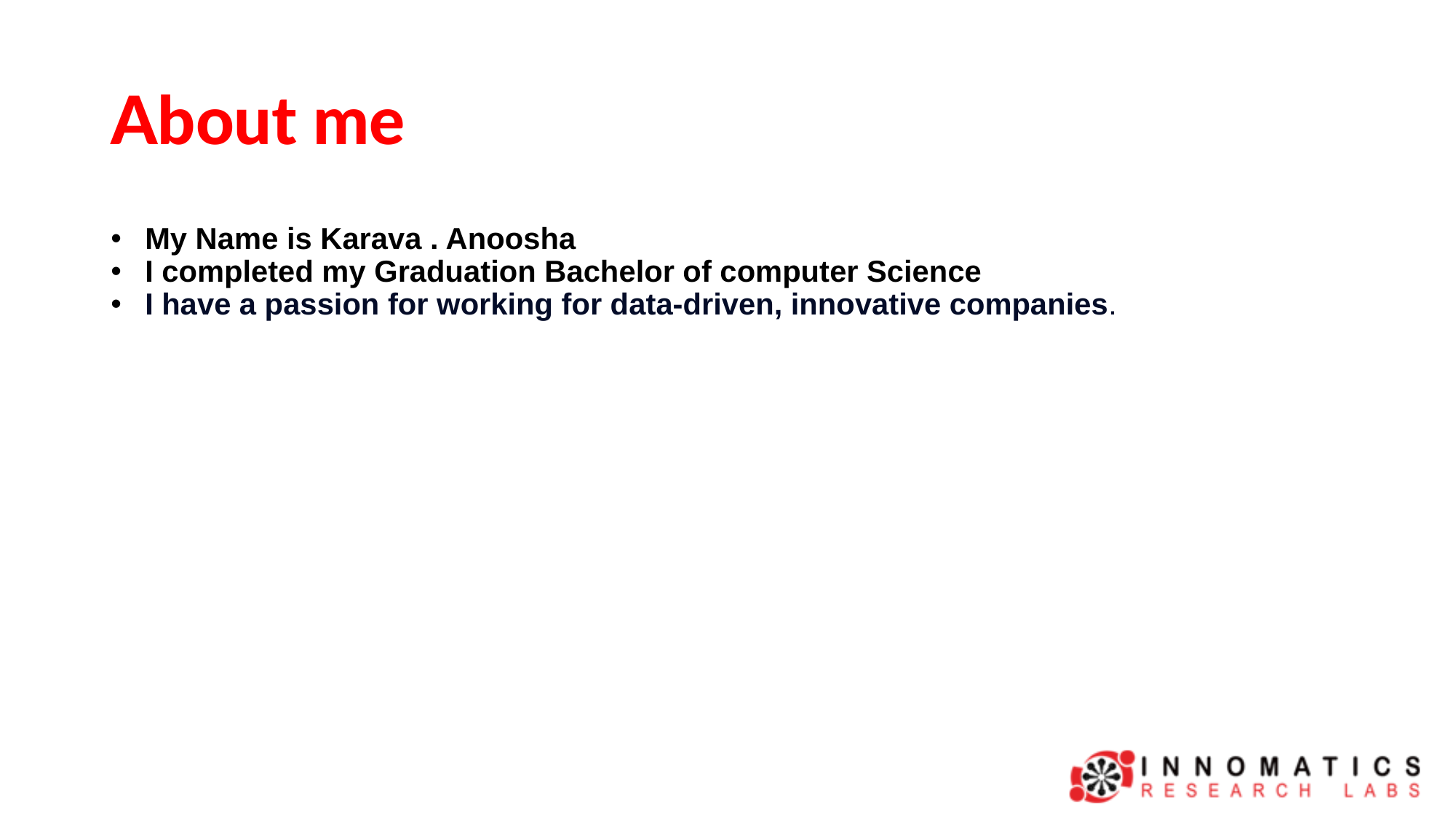

# About me
My Name is Karava . Anoosha
I completed my Graduation Bachelor of computer Science
I have a passion for working for data-driven, innovative companies.